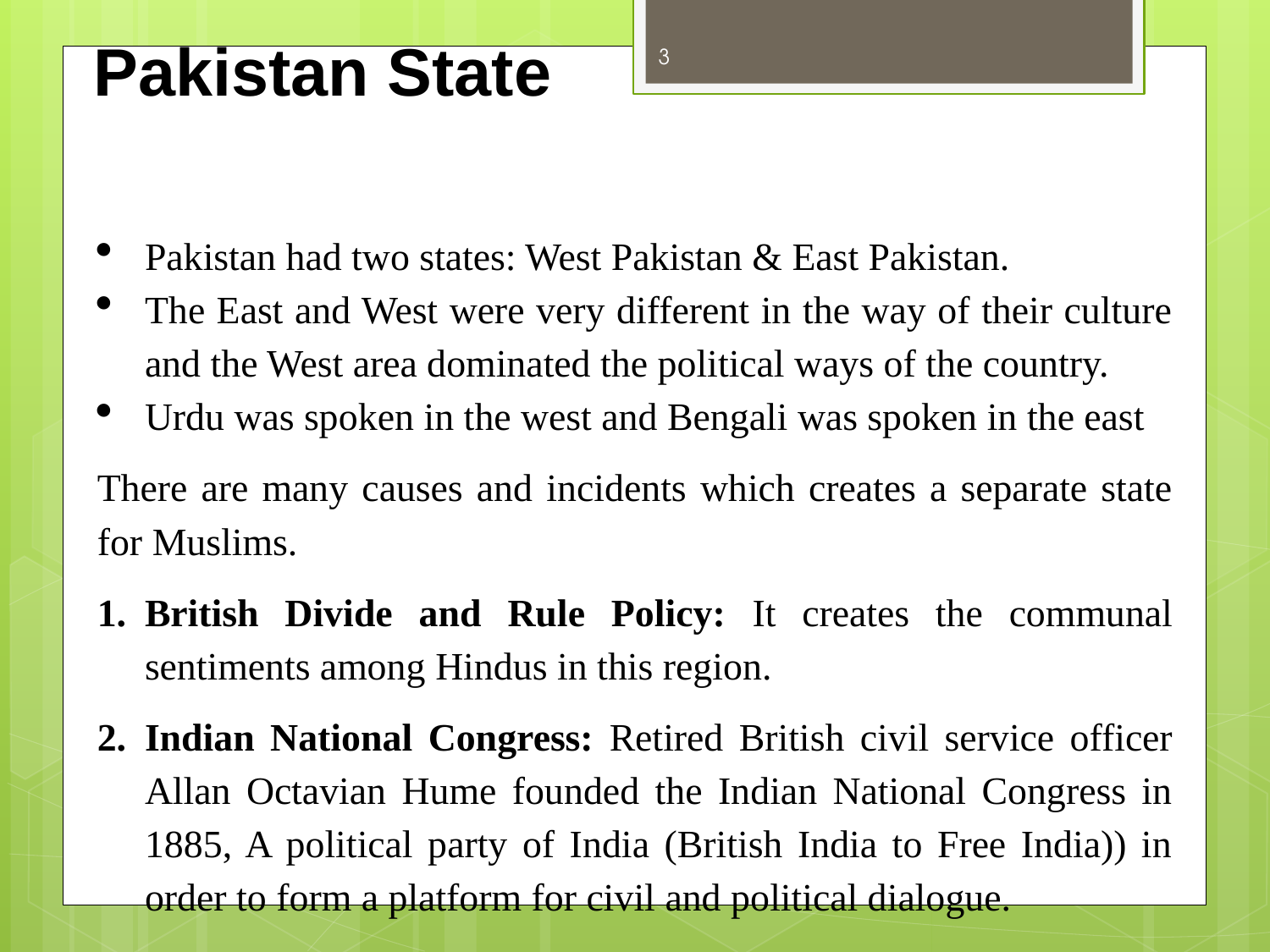

# Pakistan State
3

Pakistan had two states: West Pakistan & East Pakistan.
The East and West were very different in the way of their culture and the West area dominated the political ways of the country.
Urdu was spoken in the west and Bengali was spoken in the east
There are many causes and incidents which creates a separate state for Muslims.
British Divide and Rule Policy: It creates the communal sentiments among Hindus in this region.
Indian National Congress: Retired British civil service officer Allan Octavian Hume founded the Indian National Congress in 1885, A political party of India (British India to Free India)) in order to form a platform for civil and political dialogue.